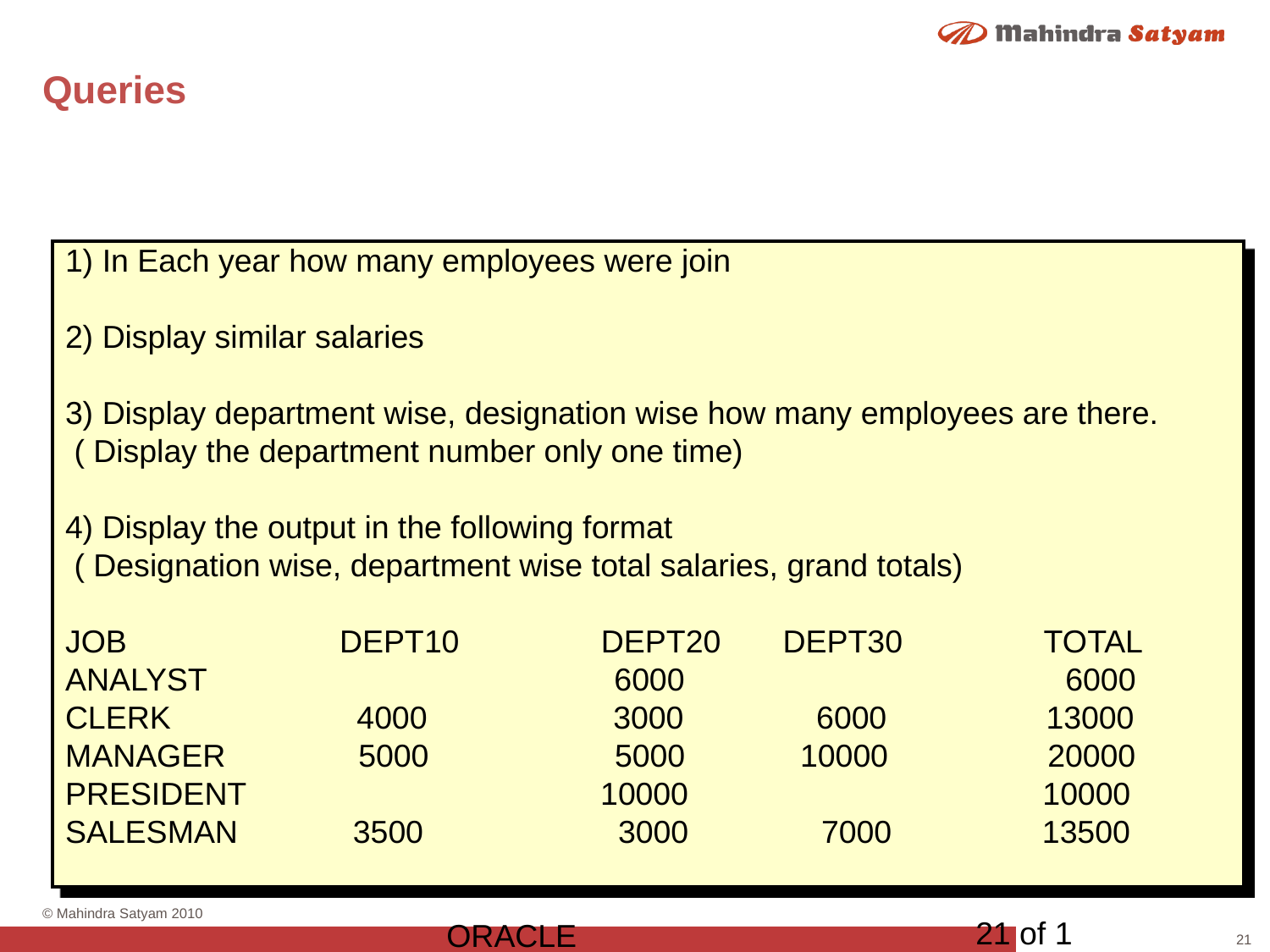

# Queries
1) In Each year how many employees were join

2) Display similar salaries

3) Display department wise, designation wise how many employees are there.
 ( Display the department number only one time)

4) Display the output in the following format
 ( Designation wise, department wise total salaries, grand totals)

JOB                        DEPT10                DEPT20       DEPT30                TOTAL
ANALYST                                              6000                                           6000
CLERK                     4000                     3000               6000                  13000
MANAGER               5000                     5000             10000                  20000
PRESIDENT                                        10000                                        10000
SALESMAN             3500                      3000               7000                 13500

21 of 1
ORACLE